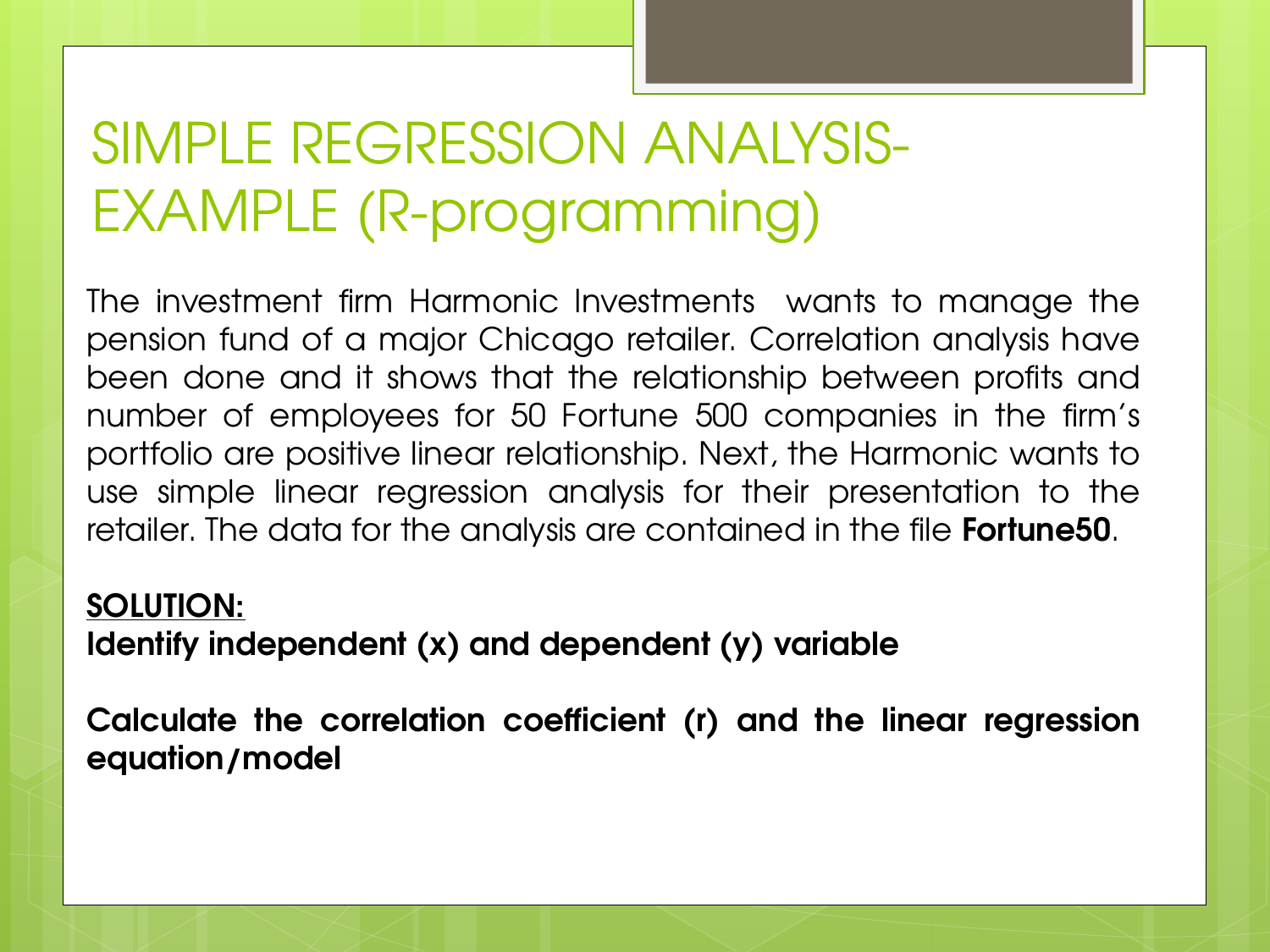

# SIMPLE REGRESSION ANALYSIS- EXAMPLE (R-programming)
The investment firm Harmonic Investments  wants to manage the pension fund of a major Chicago retailer. Correlation analysis have been done and it shows that the relationship between profits and number of employees for 50 Fortune 500 companies in the firm’s portfolio are positive linear relationship. Next, the Harmonic wants to use simple linear regression analysis for their presentation to the retailer. The data for the analysis are contained in the file Fortune50.

SOLUTION:
Identify independent (x) and dependent (y) variable

Calculate the correlation coefficient (r) and the linear regression equation/model